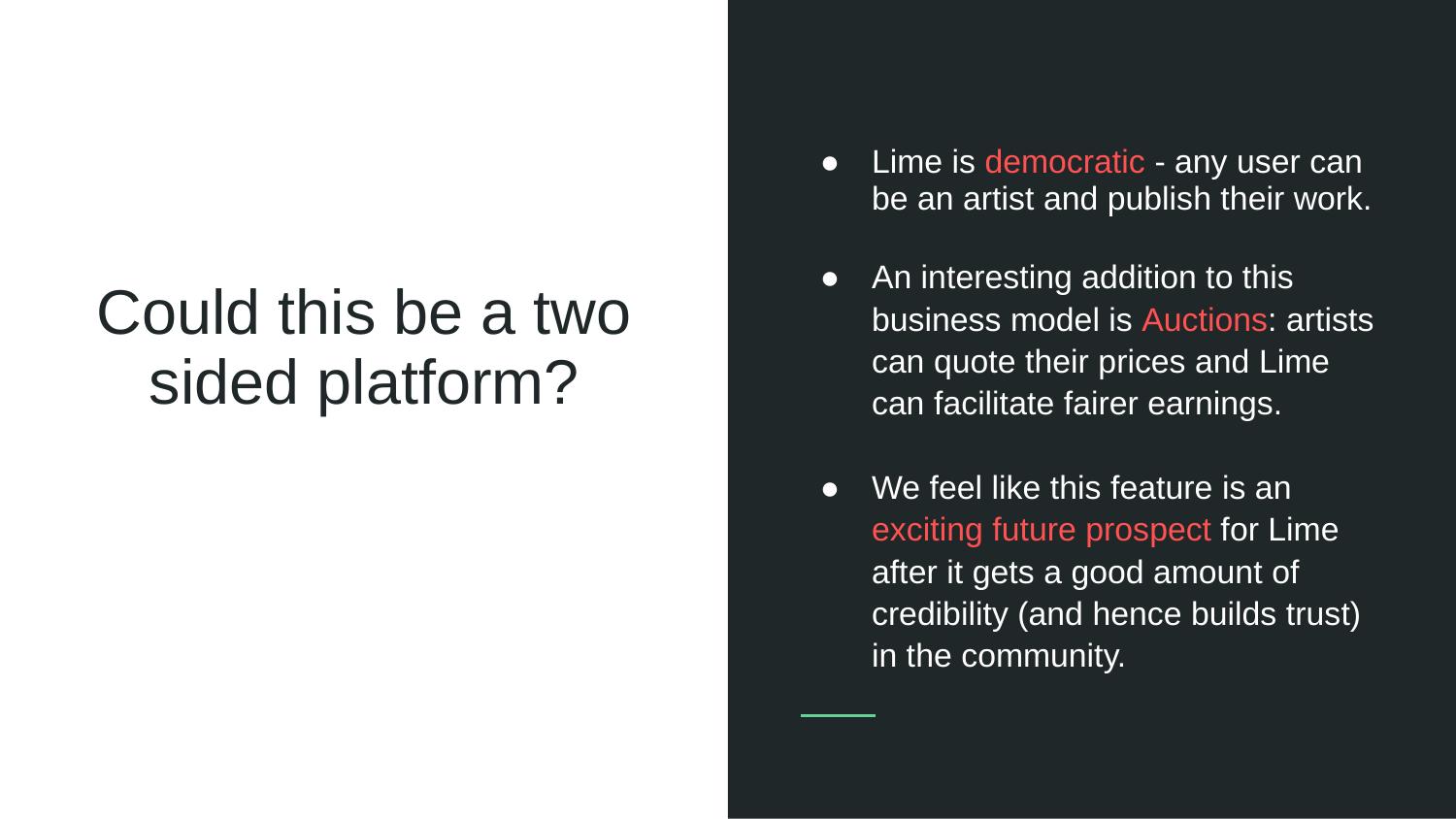

Lime is democratic - any user can be an artist and publish their work.

An interesting addition to this business model is Auctions: artists can quote their prices and Lime can facilitate fairer earnings.
We feel like this feature is an exciting future prospect for Lime after it gets a good amount of credibility (and hence builds trust) in the community.
# Could this be a two sided platform?